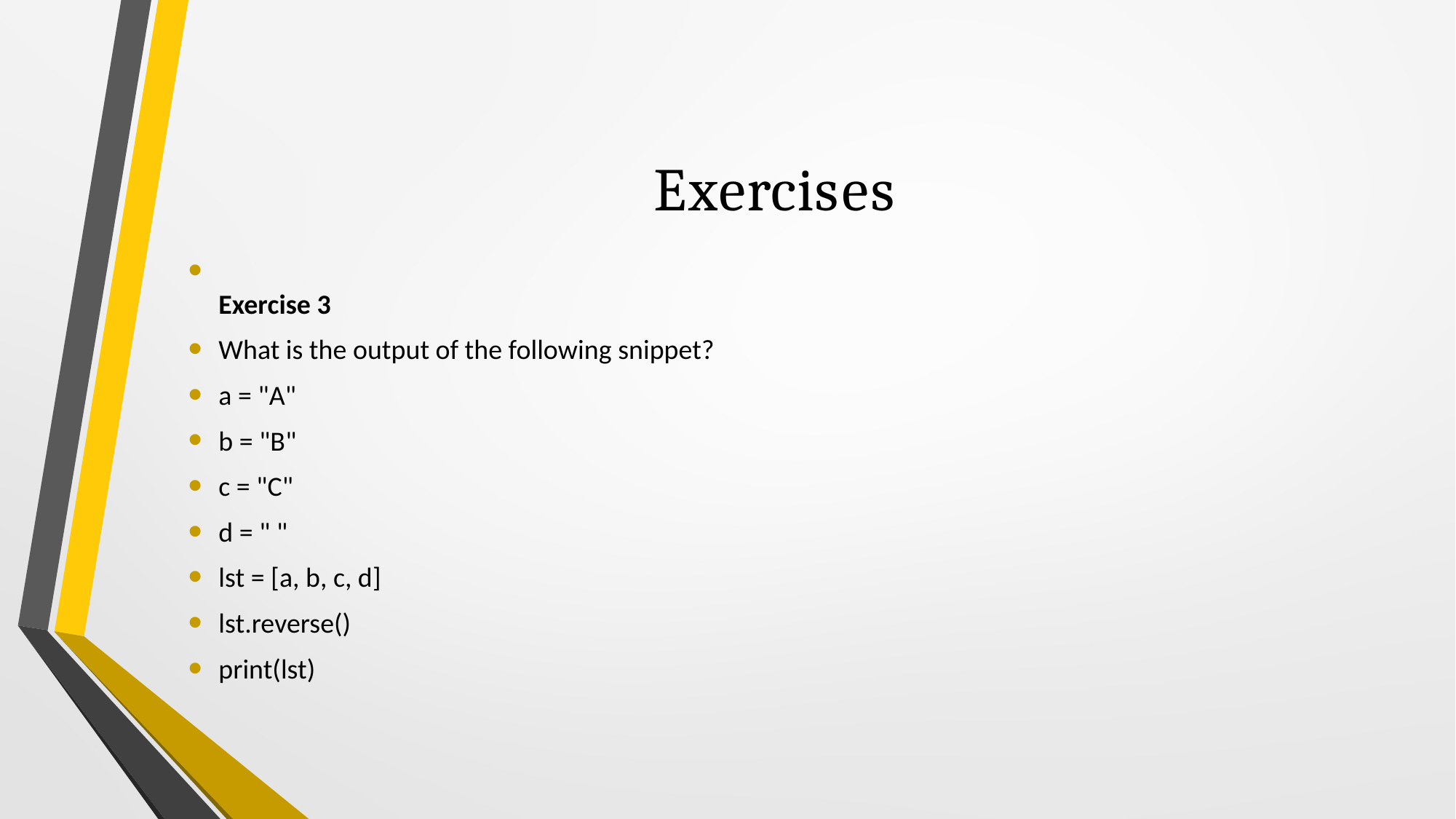

# Exercises
Exercise 3
What is the output of the following snippet?
a = "A"
b = "B"
c = "C"
d = " "
lst = [a, b, c, d]
lst.reverse()
print(lst)